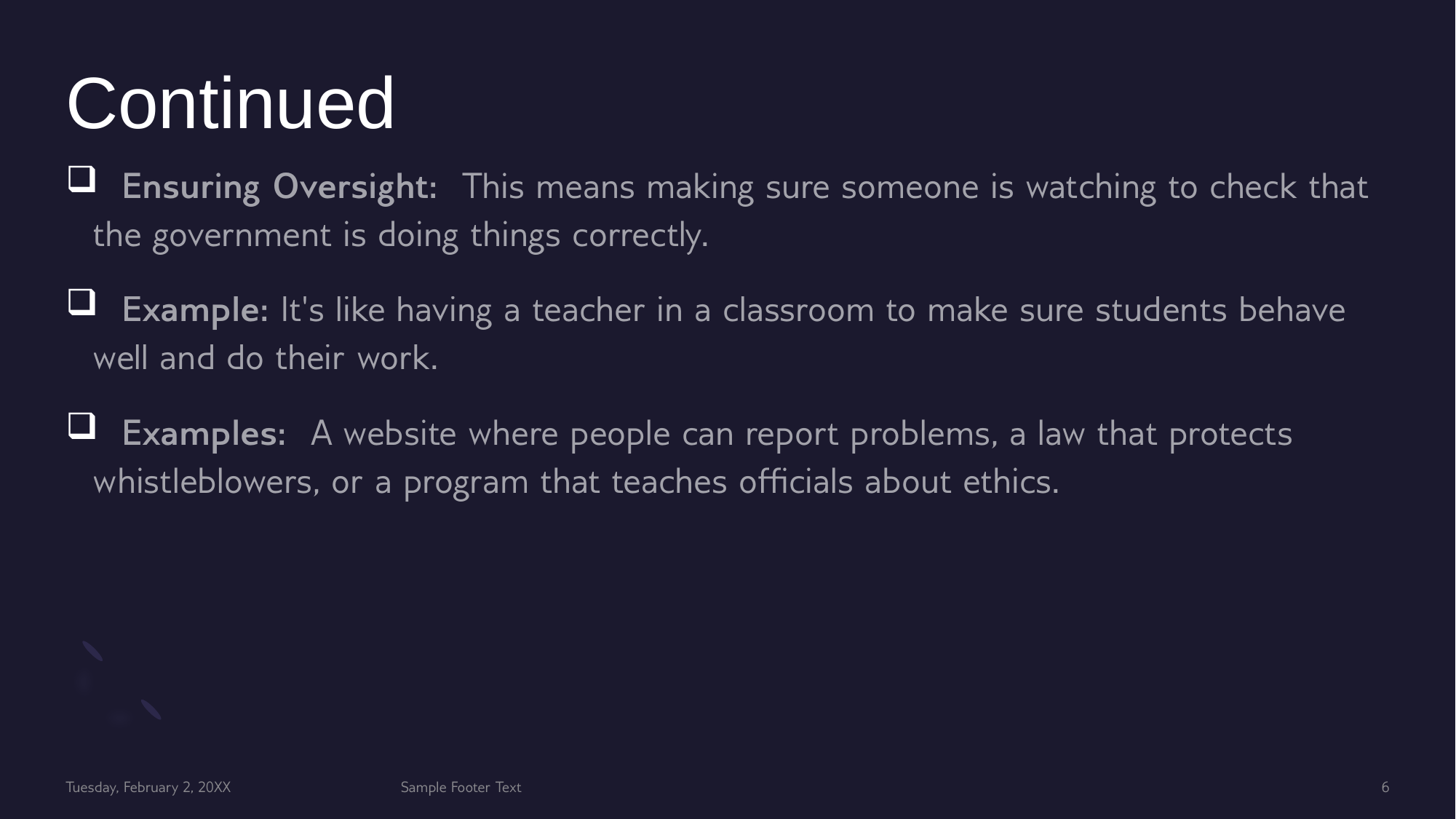

# Continued
  Ensuring Oversight:  This means making sure someone is watching to check that the government is doing things correctly.
  Example: It's like having a teacher in a classroom to make sure students behave well and do their work.
  Examples:  A website where people can report problems, a law that protects whistleblowers, or a program that teaches officials about ethics.
Tuesday, February 2, 20XX
Sample Footer Text
6